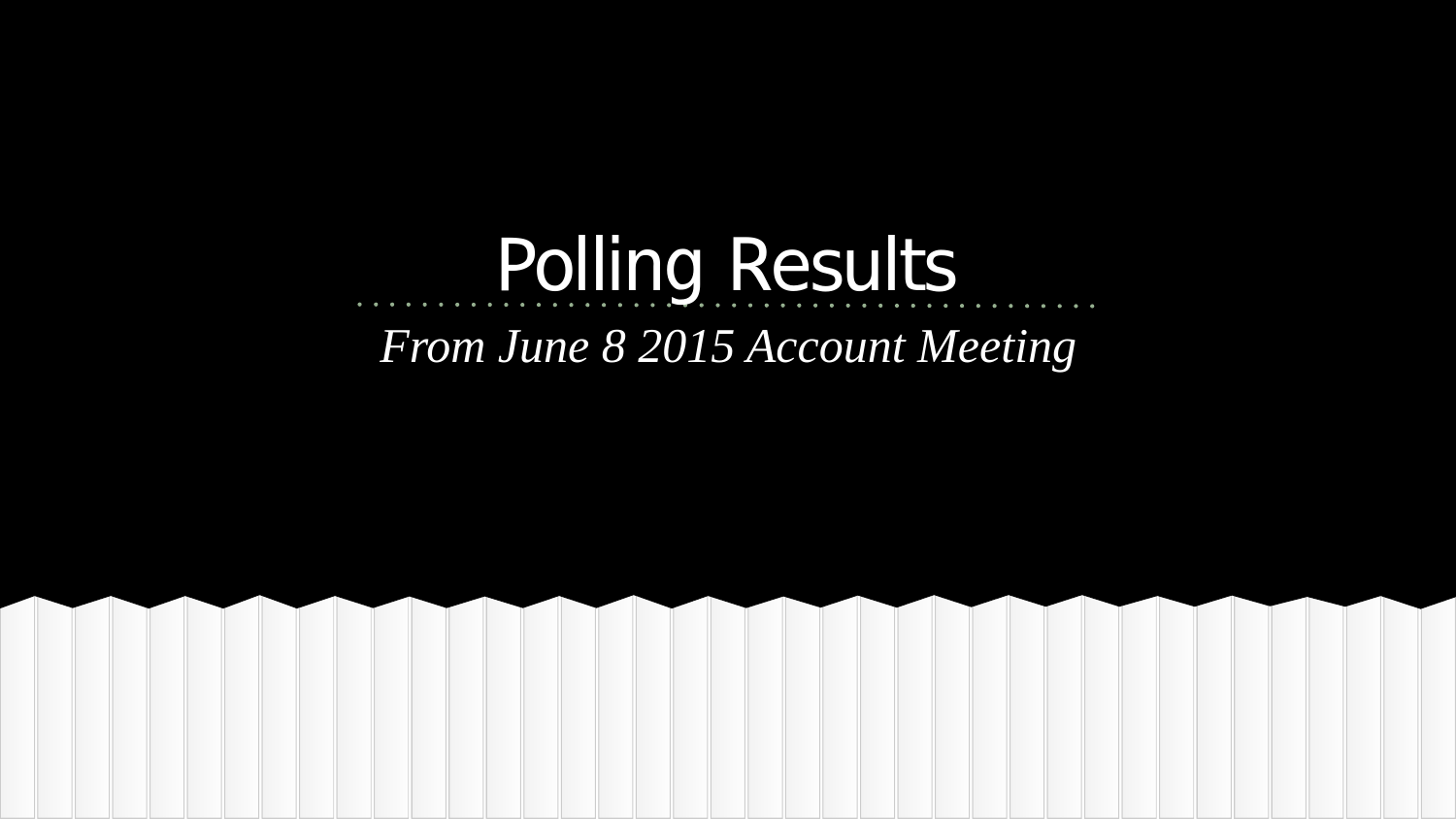

# Polling Results
From June 8 2015 Account Meeting